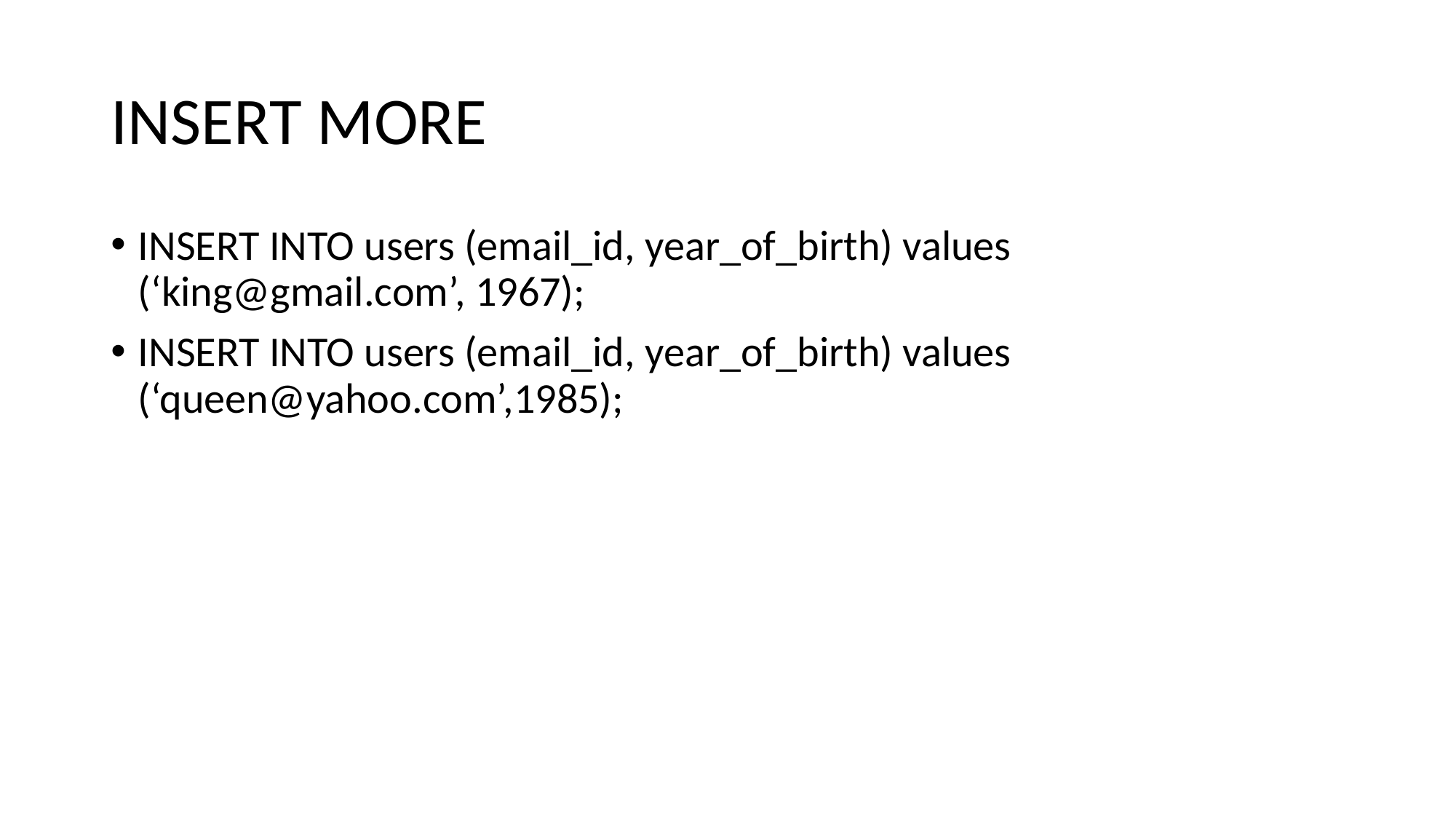

# INSERT MORE
INSERT INTO users (email_id, year_of_birth) values (‘king@gmail.com’, 1967);
INSERT INTO users (email_id, year_of_birth) values (‘queen@yahoo.com’,1985);